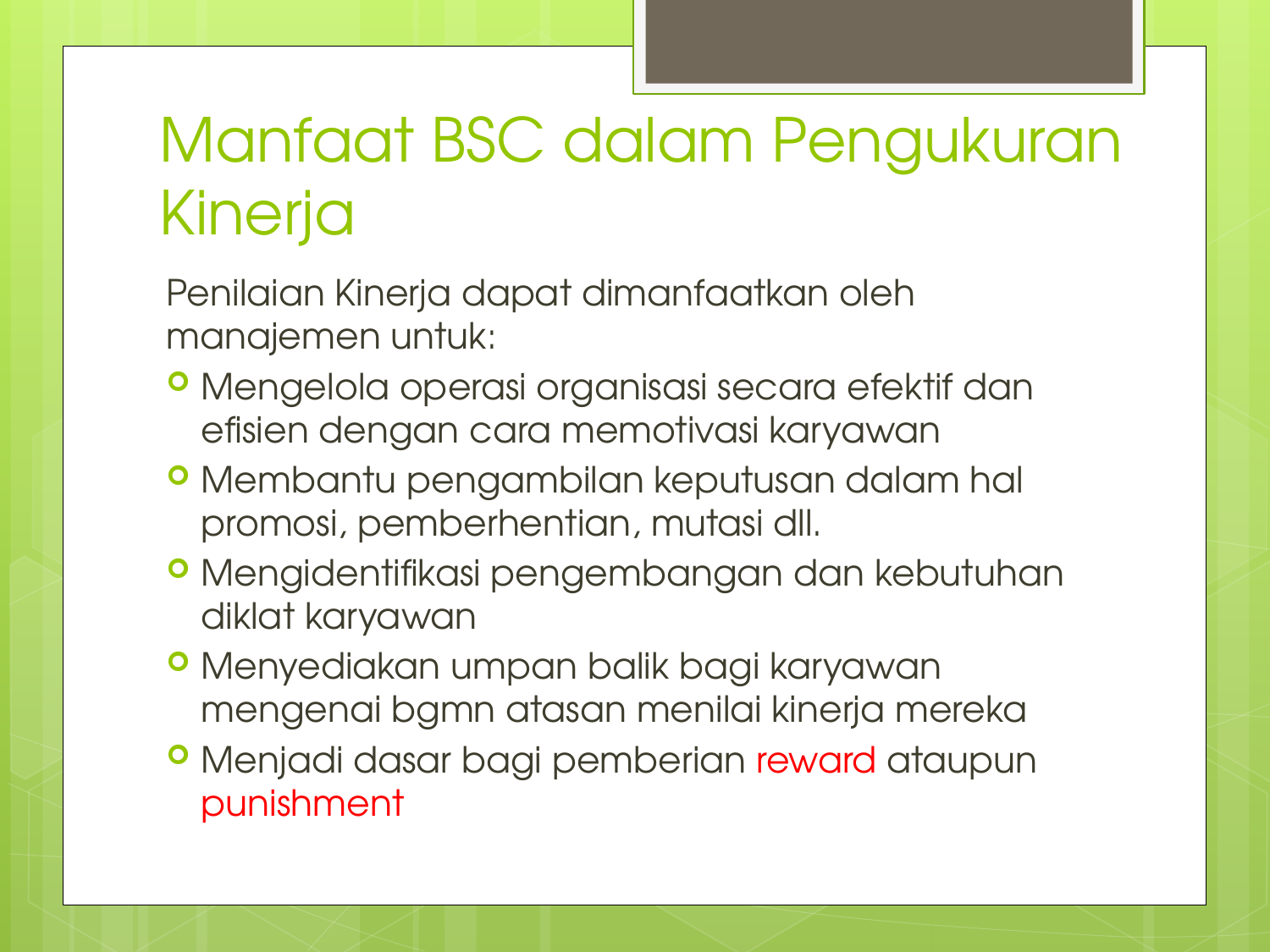

# Manfaat BSC dalam Pengukuran Kinerja
Penilaian Kinerja dapat dimanfaatkan oleh manajemen untuk:
Mengelola operasi organisasi secara efektif dan efisien dengan cara memotivasi karyawan
Membantu pengambilan keputusan dalam hal promosi, pemberhentian, mutasi dll.
Mengidentifikasi pengembangan dan kebutuhan diklat karyawan
Menyediakan umpan balik bagi karyawan mengenai bgmn atasan menilai kinerja mereka
Menjadi dasar bagi pemberian reward ataupun punishment